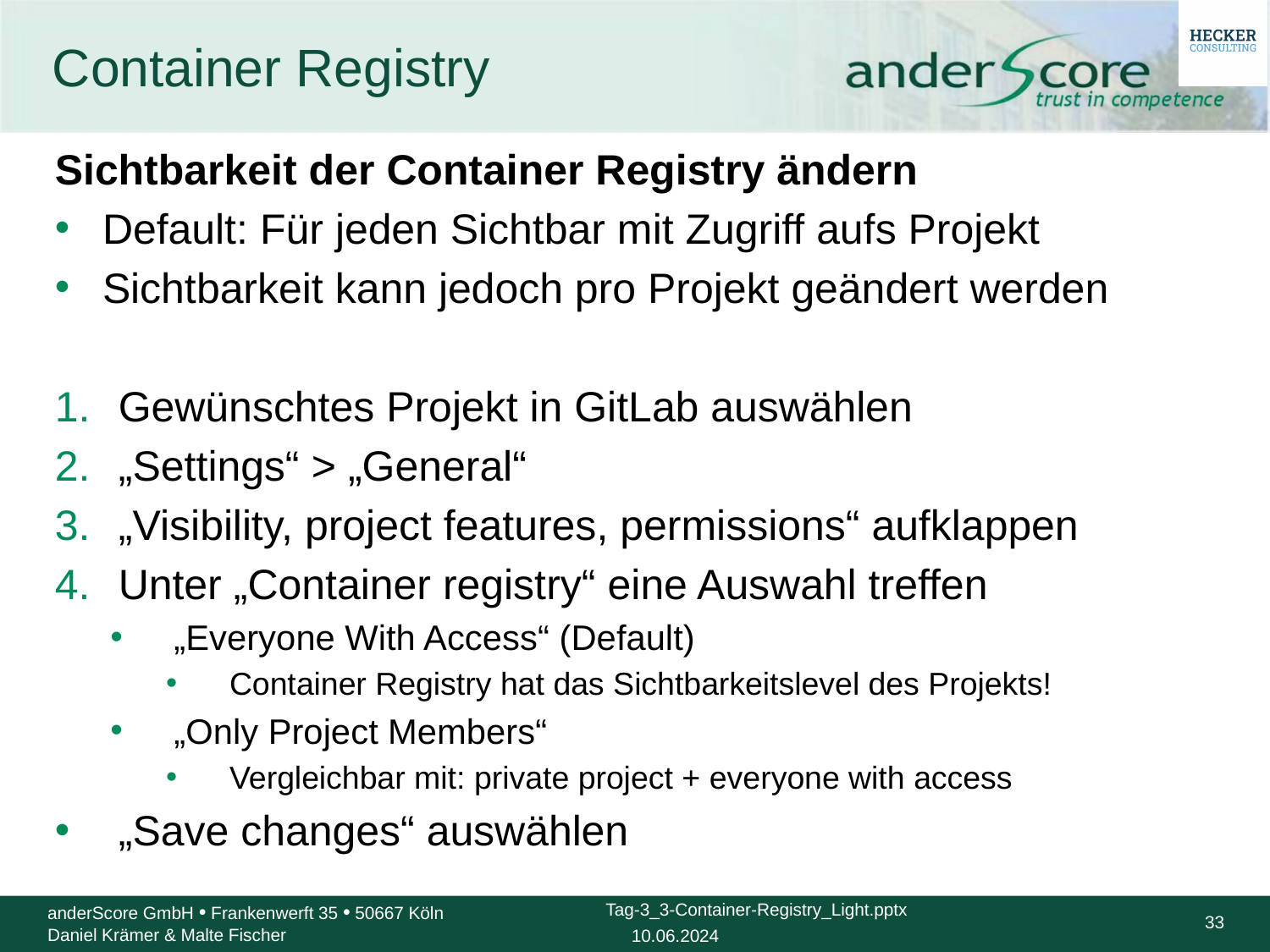

# Container Registry
Sichtbarkeit der Container Registry ändern
Default: Für jeden Sichtbar mit Zugriff aufs Projekt
Sichtbarkeit kann jedoch pro Projekt geändert werden

Gewünschtes Projekt in GitLab auswählen
„Settings“ > „General“
„Visibility, project features, permissions“ aufklappen
Unter „Container registry“ eine Auswahl treffen
„Everyone With Access“ (Default)
Container Registry hat das Sichtbarkeitslevel des Projekts!
„Only Project Members“
Vergleichbar mit: private project + everyone with access
„Save changes“ auswählen